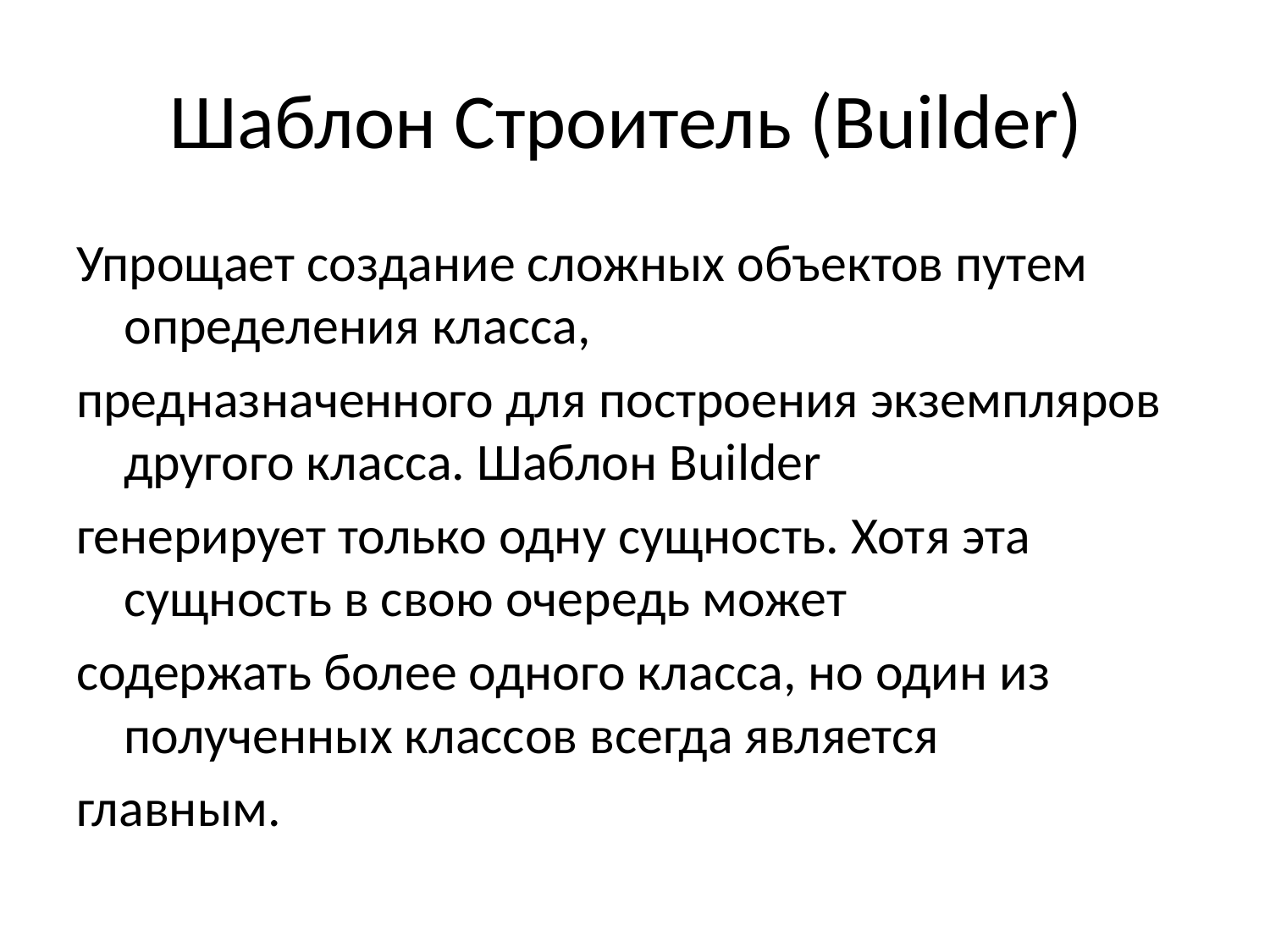

# Шаблон Строитель (Builder)
Упрощает создание сложных объектов путем определения класса,
предназначенного для построения экземпляров другого класса. Шаблон Builder
генерирует только одну сущность. Хотя эта сущность в свою очередь может
содержать более одного класса, но один из полученных классов всегда является
главным.